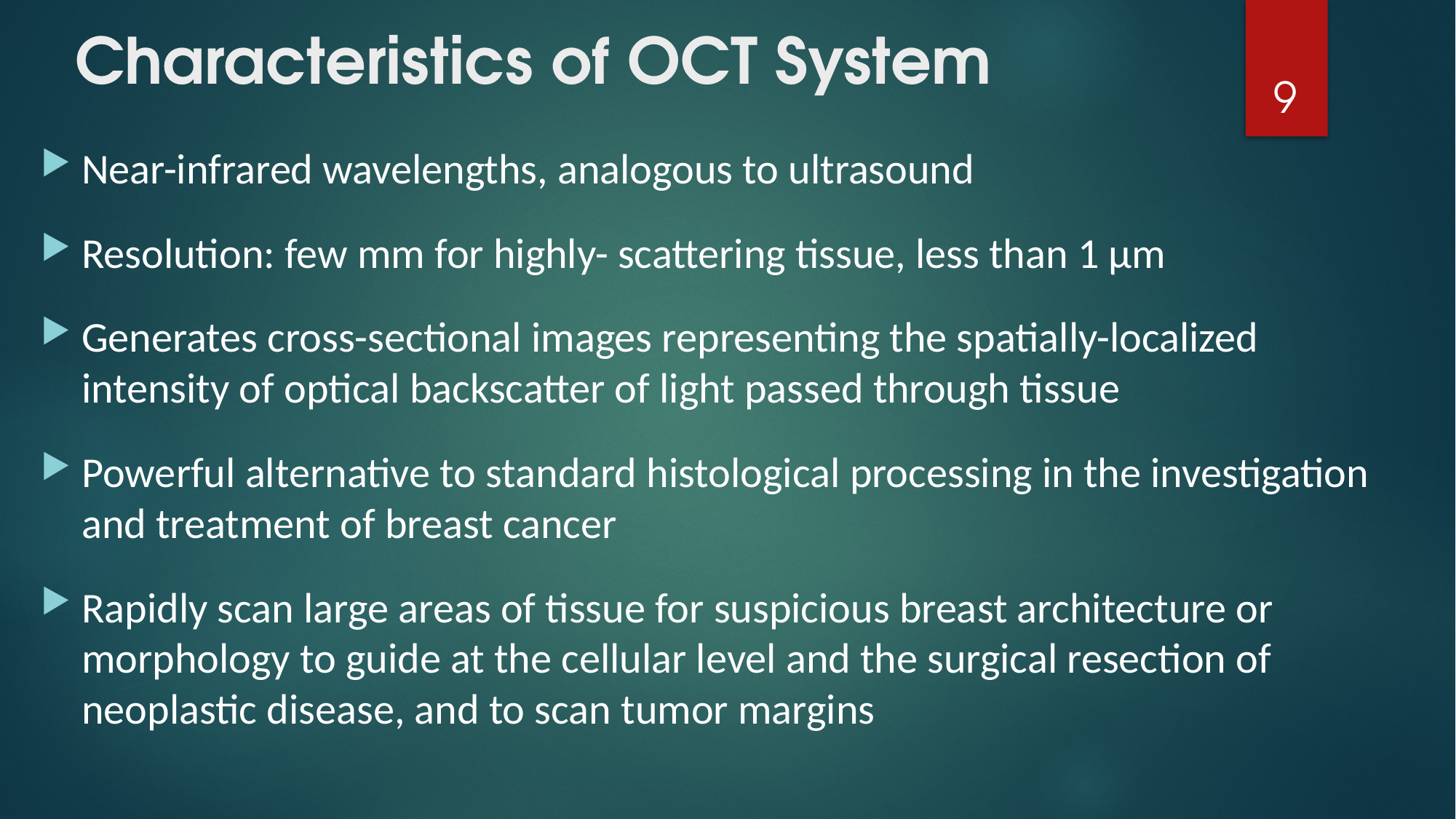

# Characteristics of OCT System
9
Near-infrared wavelengths, analogous to ultrasound
Resolution: few mm for highly- scattering tissue, less than 1 μm
Generates cross-sectional images representing the spatially-localized intensity of optical backscatter of light passed through tissue
Powerful alternative to standard histological processing in the investigation and treatment of breast cancer
Rapidly scan large areas of tissue for suspicious breast architecture or morphology to guide at the cellular level and the surgical resection of neoplastic disease, and to scan tumor margins